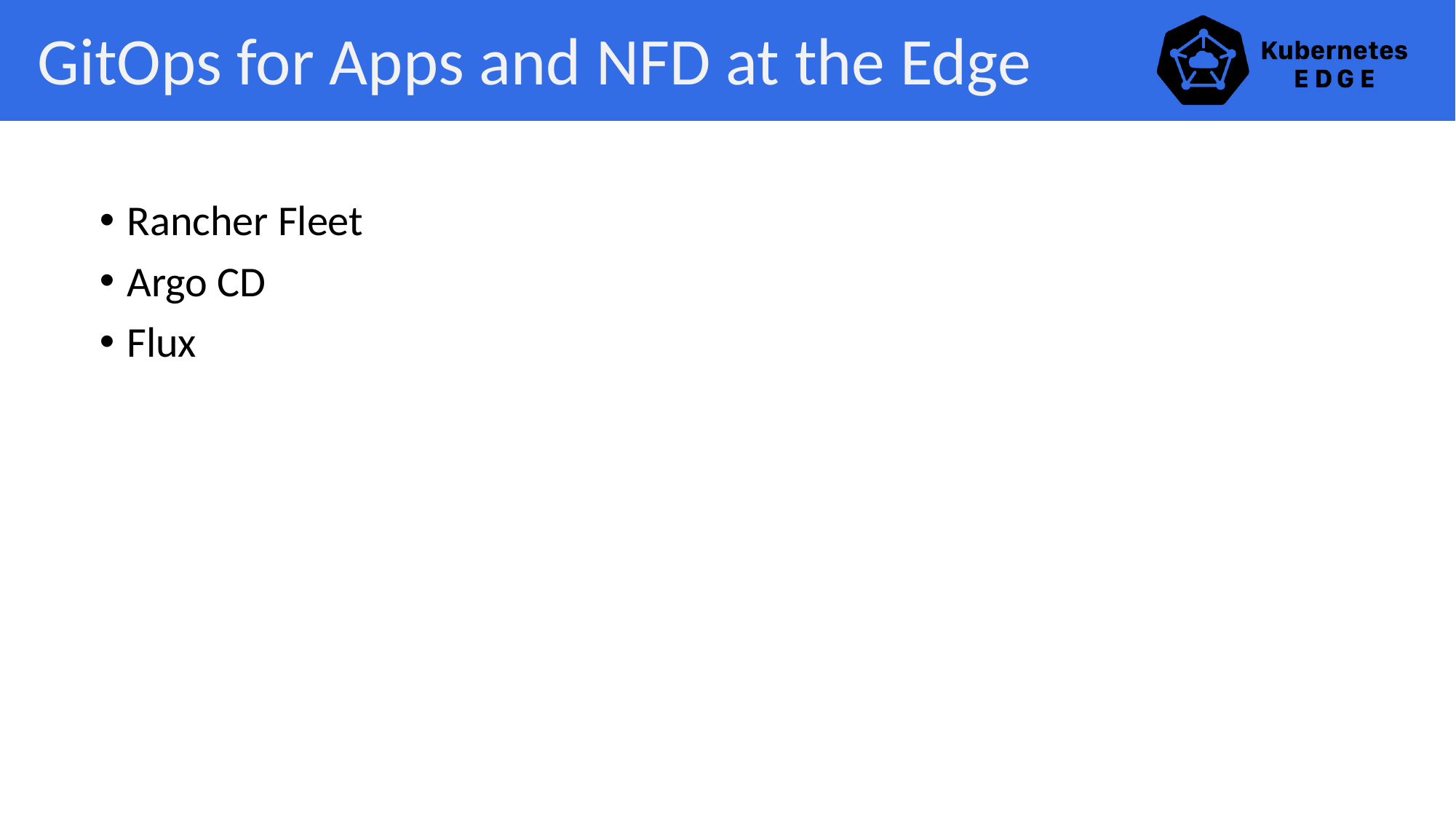

# GitOps for Apps and NFD at the Edge
Rancher Fleet
Argo CD
Flux